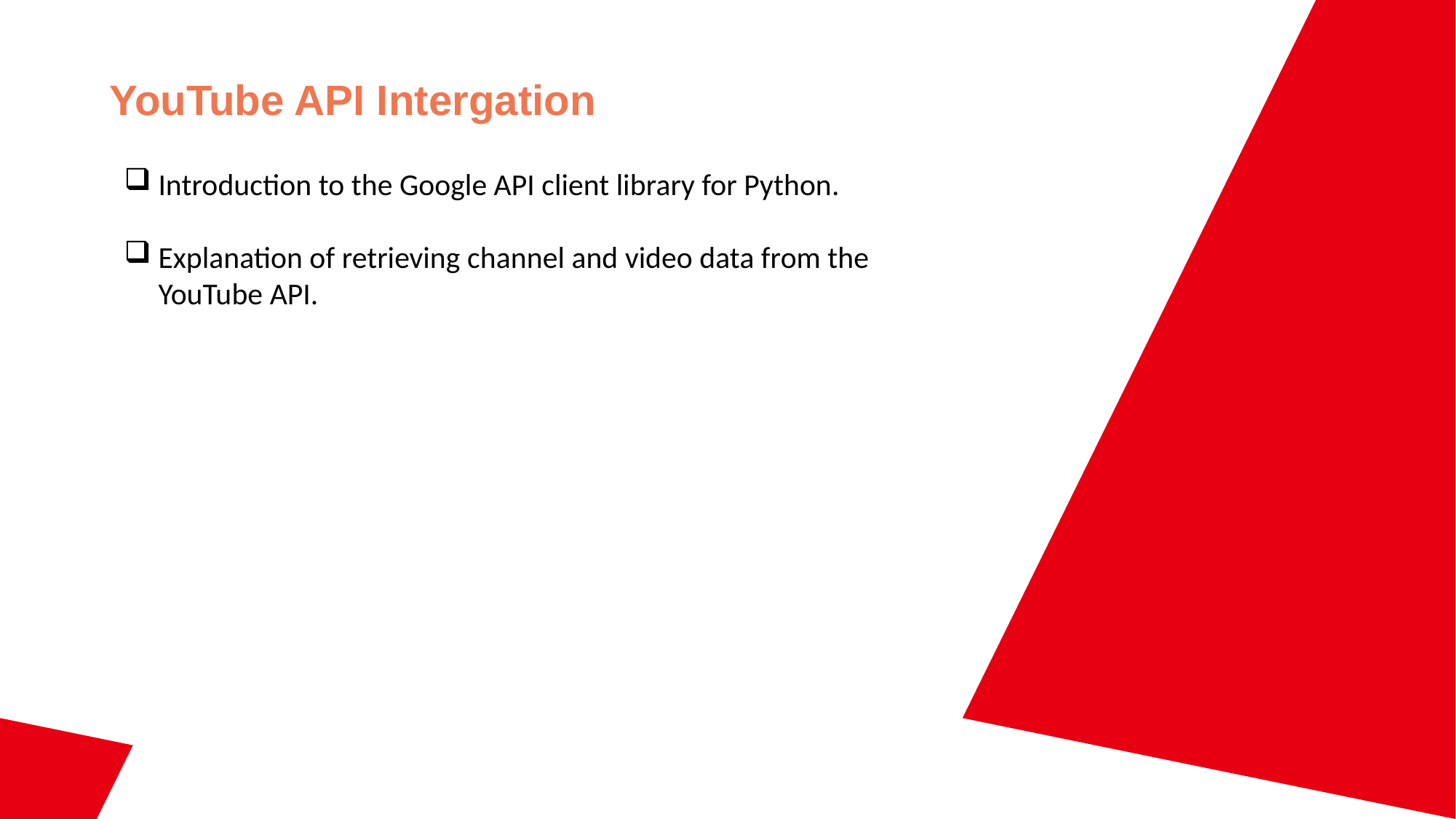

YouTube API Intergation
Introduction to the Google API client library for Python.

Explanation of retrieving channel and video data from the YouTube API.